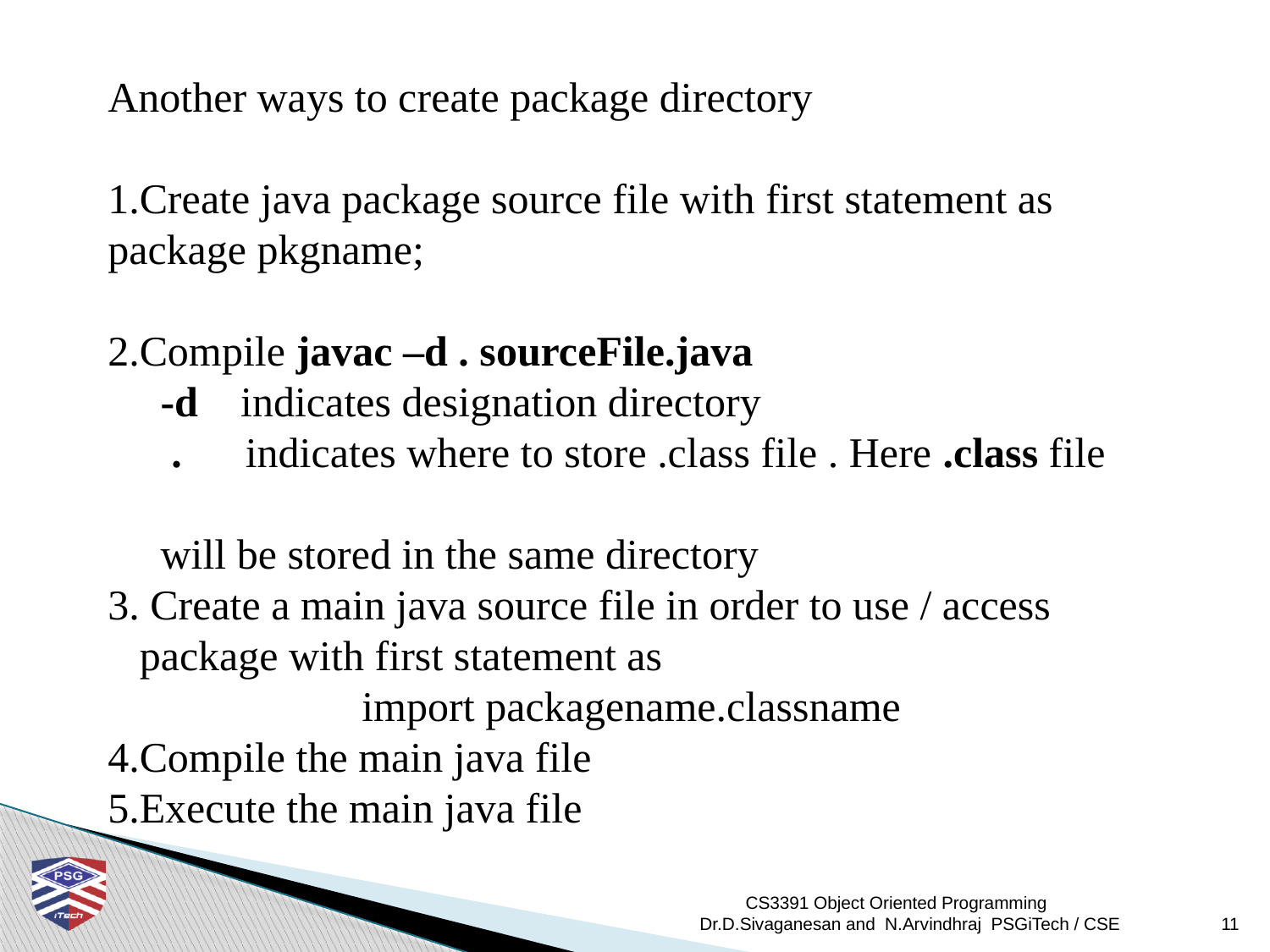

Another ways to create package directory

1.Create java package source file with first statement as   package pkgname;

2.Compile javac –d . sourceFile.java
     -d    indicates designation directory
      .      indicates where to store .class file . Here .class file
     will be stored in the same directory
3. Create a main java source file in order to use / access
   package with first statement as
		import packagename.classname
4.Compile the main java file
5.Execute the main java file

CS3391 Object Oriented Programming                Dr.D.Sivaganesan and  N.Arvindhraj  PSGiTech / CSE
11